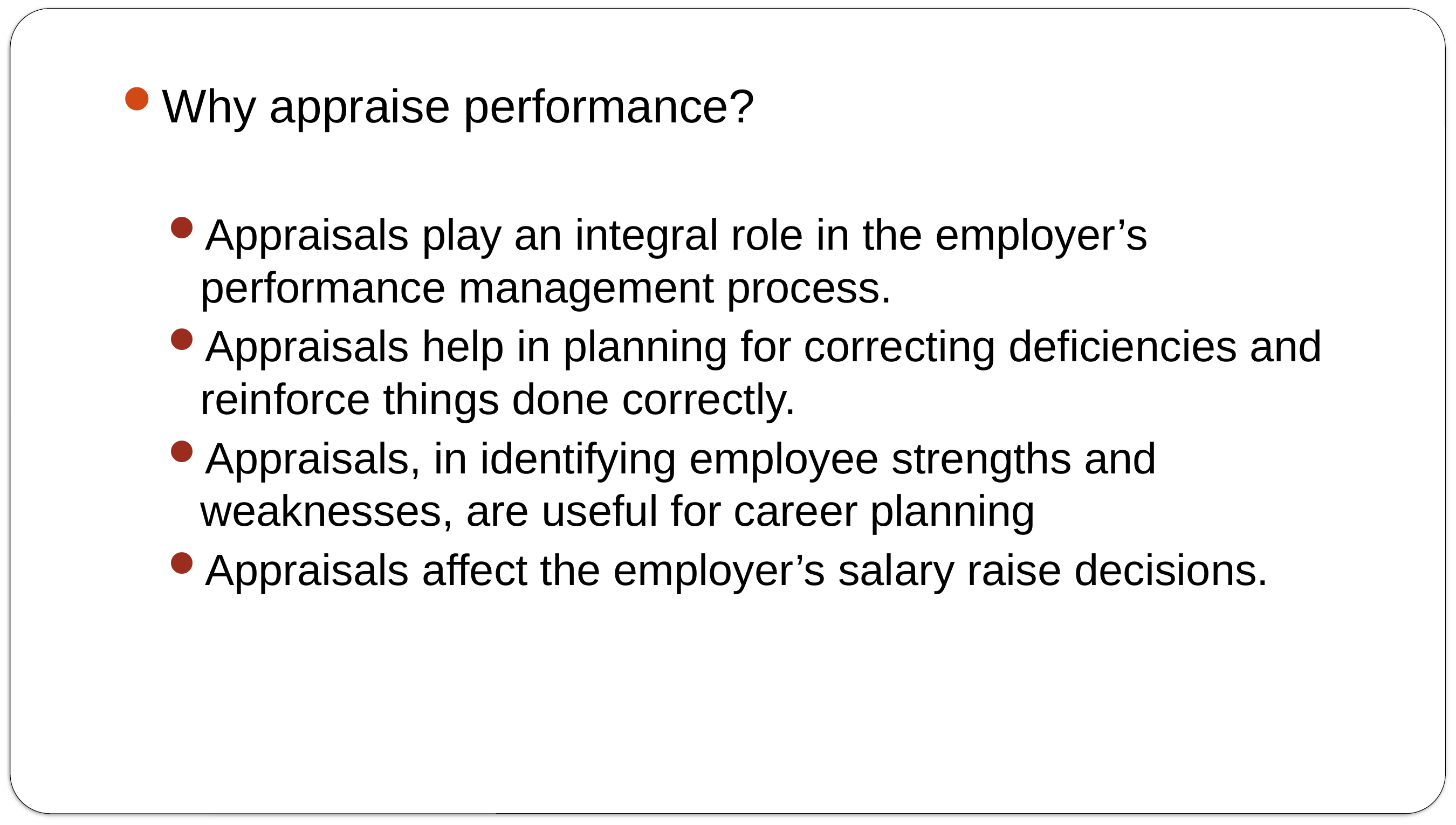

Why appraise performance?

Appraisals play an integral role in the employer’s performance management process.
Appraisals help in planning for correcting deficiencies and reinforce things done correctly.
Appraisals, in identifying employee strengths and weaknesses, are useful for career planning
Appraisals affect the employer’s salary raise decisions.